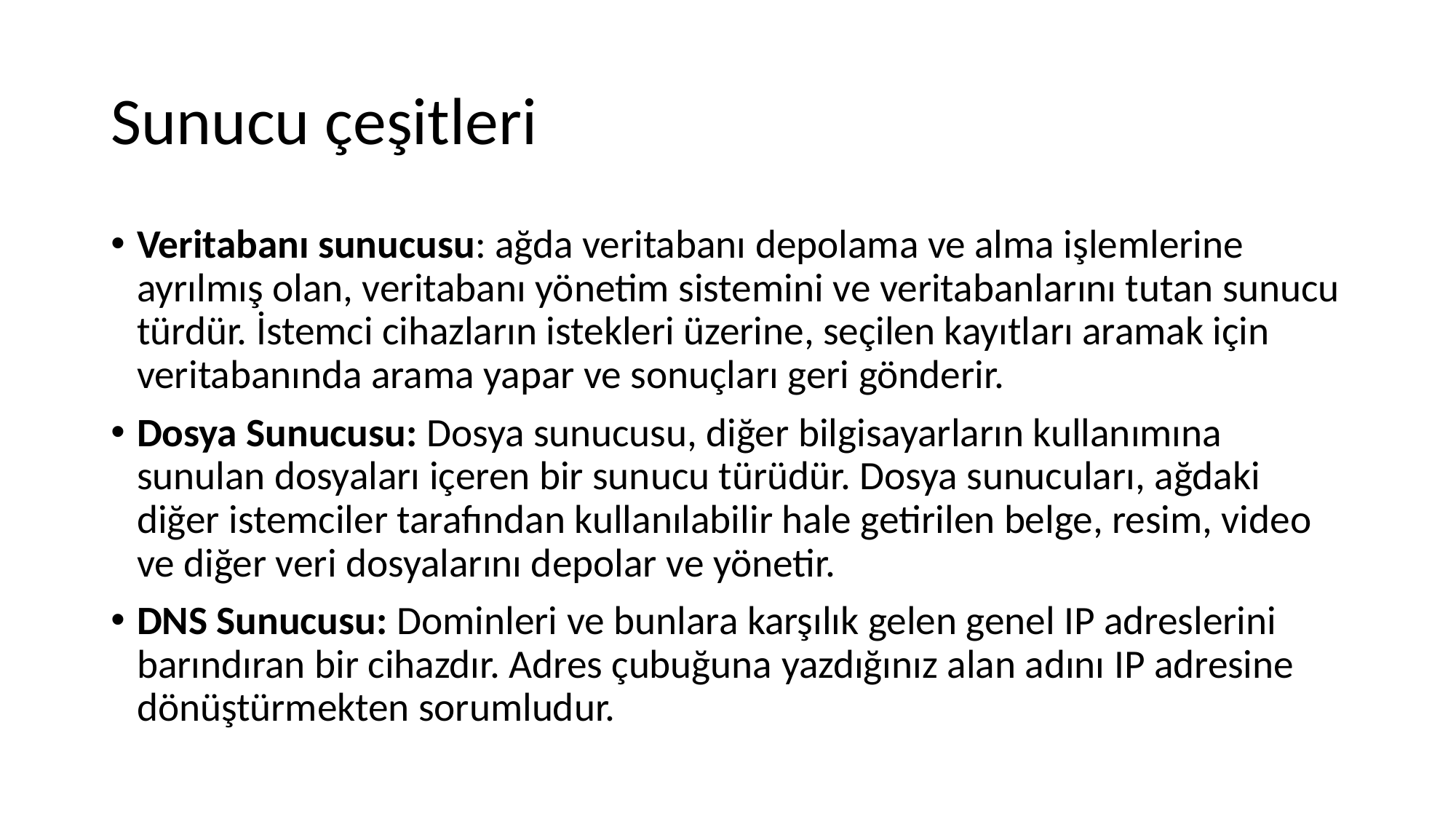

# Sunucu çeşitleri
Veritabanı sunucusu: ağda veritabanı depolama ve alma işlemlerine ayrılmış olan, veritabanı yönetim sistemini ve veritabanlarını tutan sunucu türdür. İstemci cihazların istekleri üzerine, seçilen kayıtları aramak için veritabanında arama yapar ve sonuçları geri gönderir.
Dosya Sunucusu: Dosya sunucusu, diğer bilgisayarların kullanımına sunulan dosyaları içeren bir sunucu türüdür. Dosya sunucuları, ağdaki diğer istemciler tarafından kullanılabilir hale getirilen belge, resim, video ve diğer veri dosyalarını depolar ve yönetir.
DNS Sunucusu: Dominleri ve bunlara karşılık gelen genel IP adreslerini barındıran bir cihazdır. Adres çubuğuna yazdığınız alan adını IP adresine dönüştürmekten sorumludur.